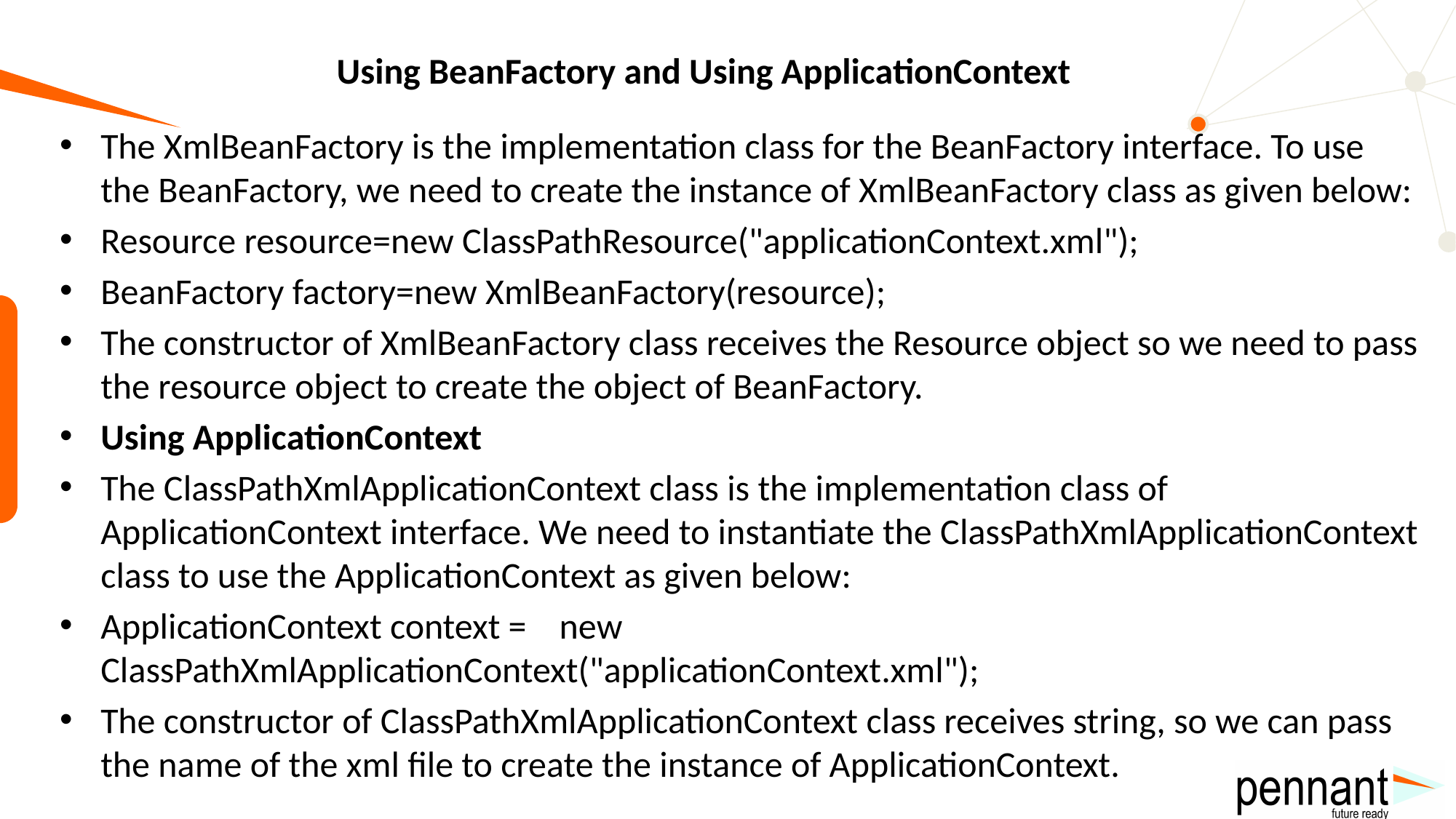

# Using BeanFactory and Using ApplicationContext
The XmlBeanFactory is the implementation class for the BeanFactory interface. To use the BeanFactory, we need to create the instance of XmlBeanFactory class as given below:
Resource resource=new ClassPathResource("applicationContext.xml");
BeanFactory factory=new XmlBeanFactory(resource);
The constructor of XmlBeanFactory class receives the Resource object so we need to pass the resource object to create the object of BeanFactory.
Using ApplicationContext
The ClassPathXmlApplicationContext class is the implementation class of ApplicationContext interface. We need to instantiate the ClassPathXmlApplicationContext class to use the ApplicationContext as given below:
ApplicationContext context =    new ClassPathXmlApplicationContext("applicationContext.xml");
The constructor of ClassPathXmlApplicationContext class receives string, so we can pass the name of the xml file to create the instance of ApplicationContext.